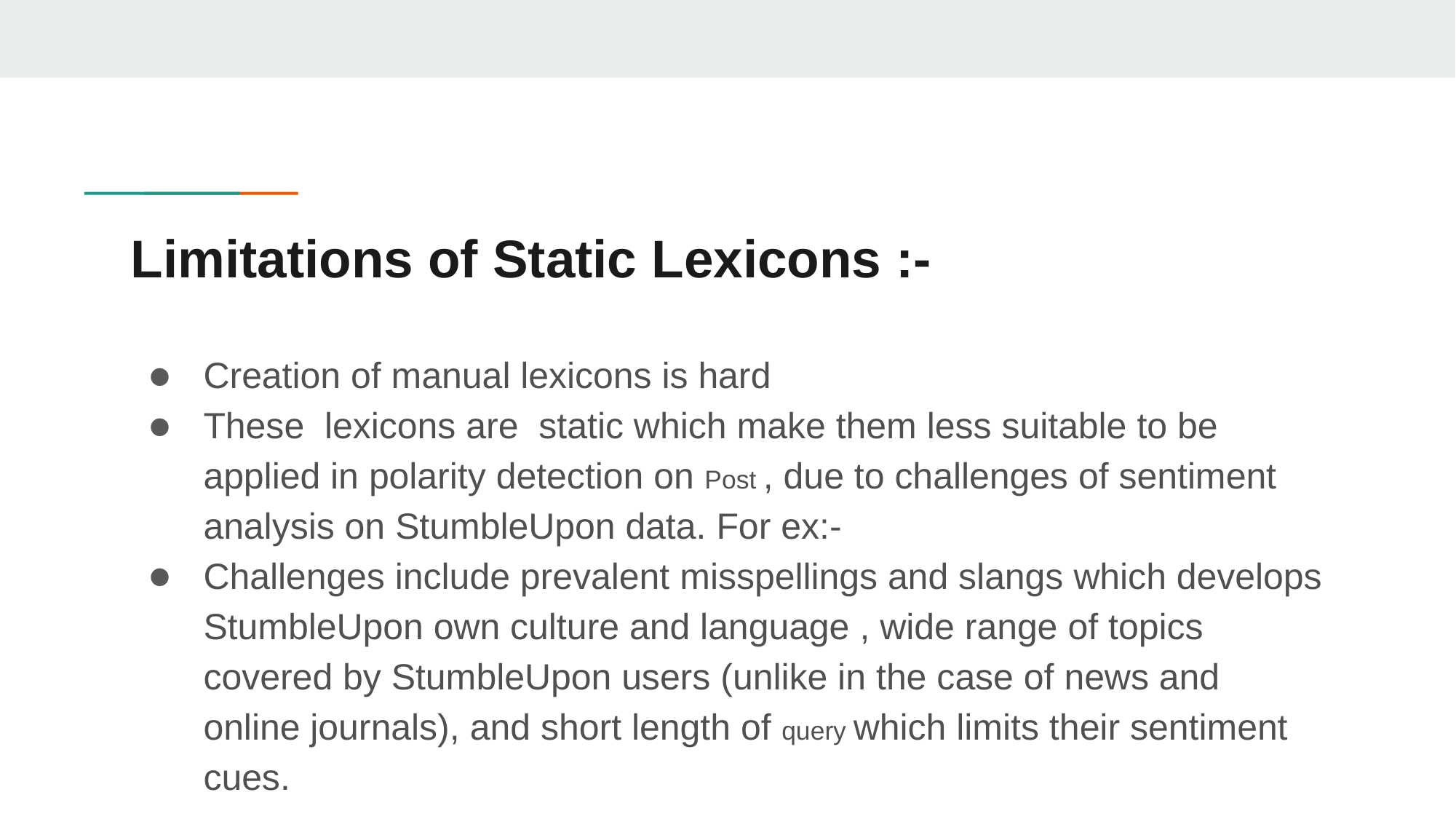

# Limitations of Static Lexicons :-

Creation of manual lexicons is hard
These  lexicons are  static which make them less suitable to be applied in polarity detection on Post , due to challenges of sentiment analysis on StumbleUpon data. For ex:-
Challenges include prevalent misspellings and slangs which develops StumbleUpon own culture and language , wide range of topics covered by StumbleUpon users (unlike in the case of news and online journals), and short length of query which limits their sentiment cues.
.